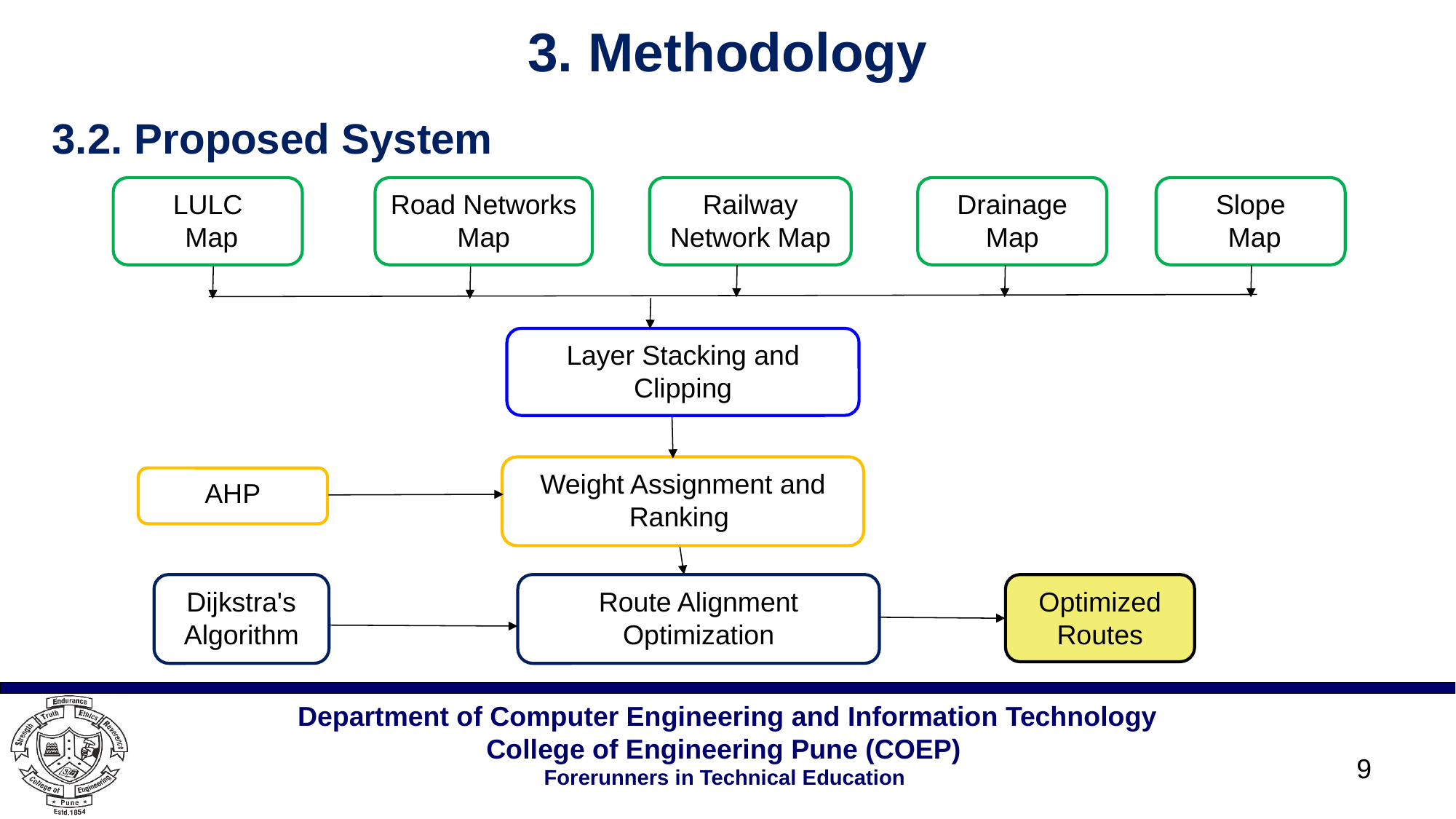

3. Methodology
3.2. Proposed System
Slope
 Map
LULC
 Map
Road Networks Map
Railway Network Map
Drainage Map
Layer Stacking and Clipping
Weight Assignment and Ranking
AHP
Optimized Routes
Dijkstra's Algorithm
Route Alignment Optimization
9